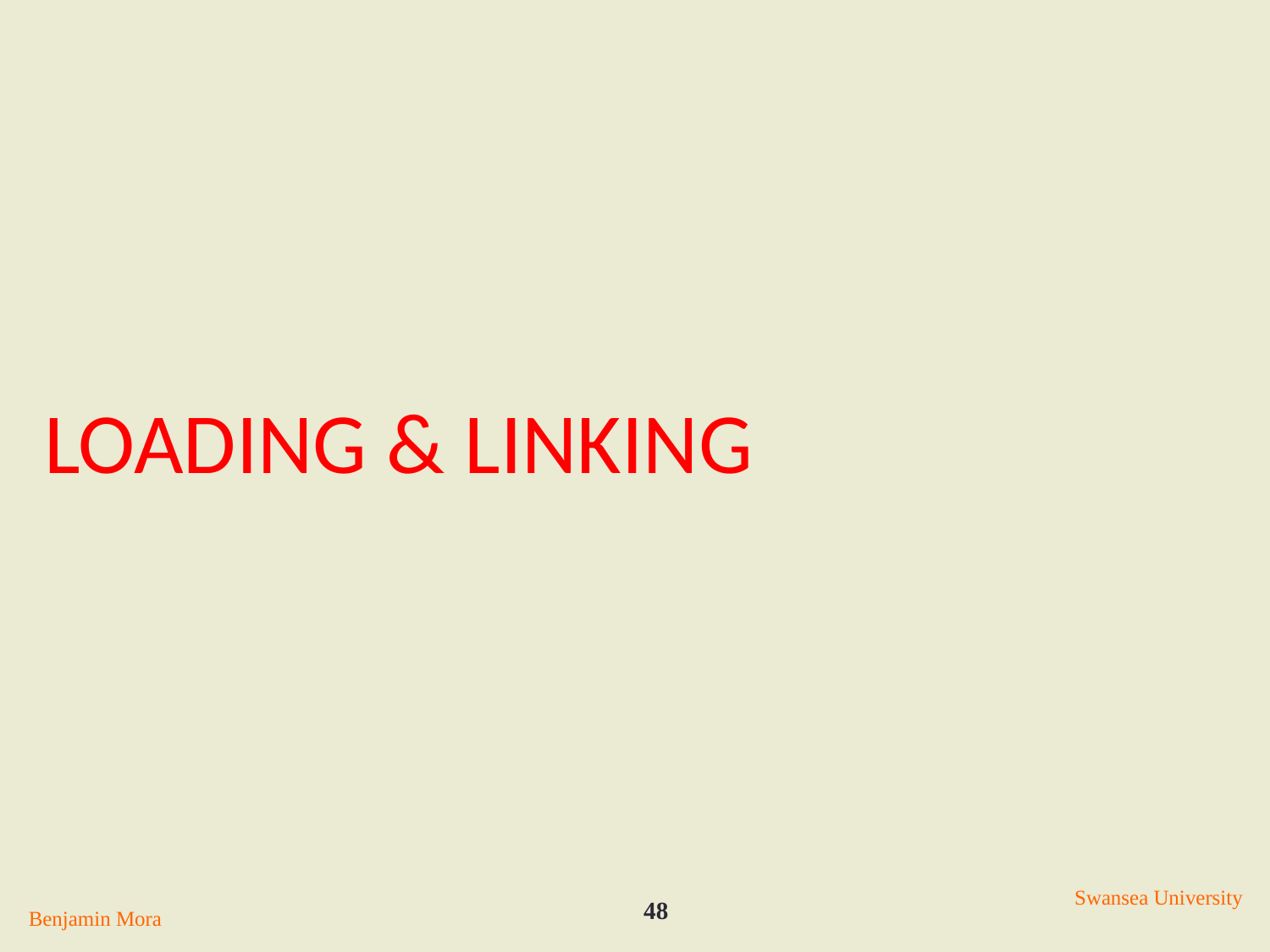

# Loading & Linking
Swansea University
48
Benjamin Mora